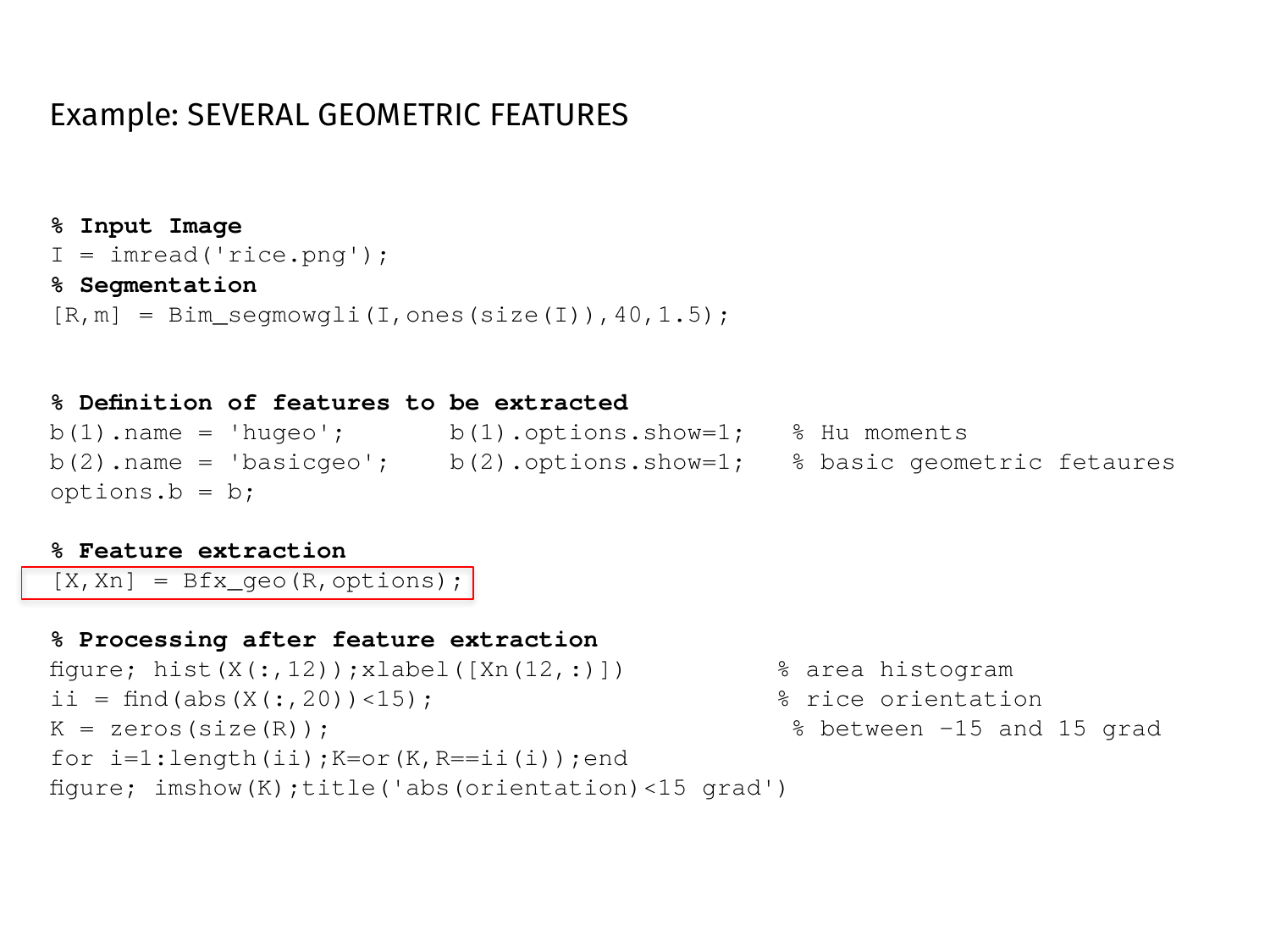

Example: SEVERAL GEOMETRIC FEATURES

% Input Image
I = imread('rice.png');
% Segmentation
[R,m] = Bim_segmowgli(I,ones(size(I)),40,1.5);

% Definition of features to be extracted
b(1).name = 'hugeo';       b(1).options.show=1;   % Hu moments
b(2).name = 'basicgeo';    b(2).options.show=1;   % basic geometric fetaures
options.b = b;

% Feature extraction
[X,Xn] = Bfx_geo(R,options);

% Processing after feature extraction
figure; hist(X(:,12));xlabel([Xn(12,:)])          % area histogram
ii = find(abs(X(:,20))<15);                       % rice orientation
K = zeros(size(R));                               % between -15 and 15 grad
for i=1:length(ii);K=or(K,R==ii(i));end
figure; imshow(K);title('abs(orientation)<15 grad')